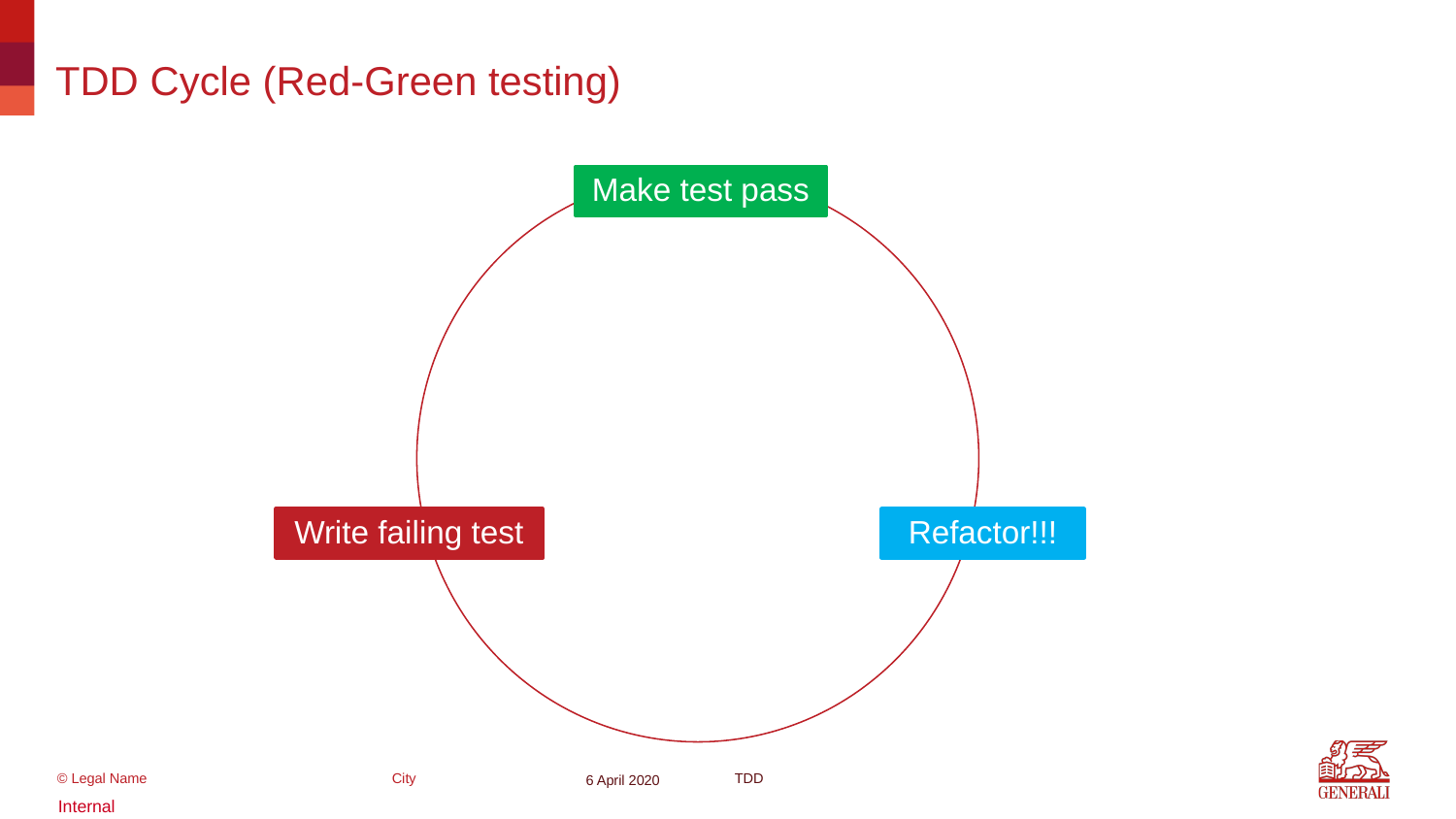

# TDD Cycle (Red-Green testing)

Make test pass

Write failing test
Refactor!!!
6 April 2020
TDD